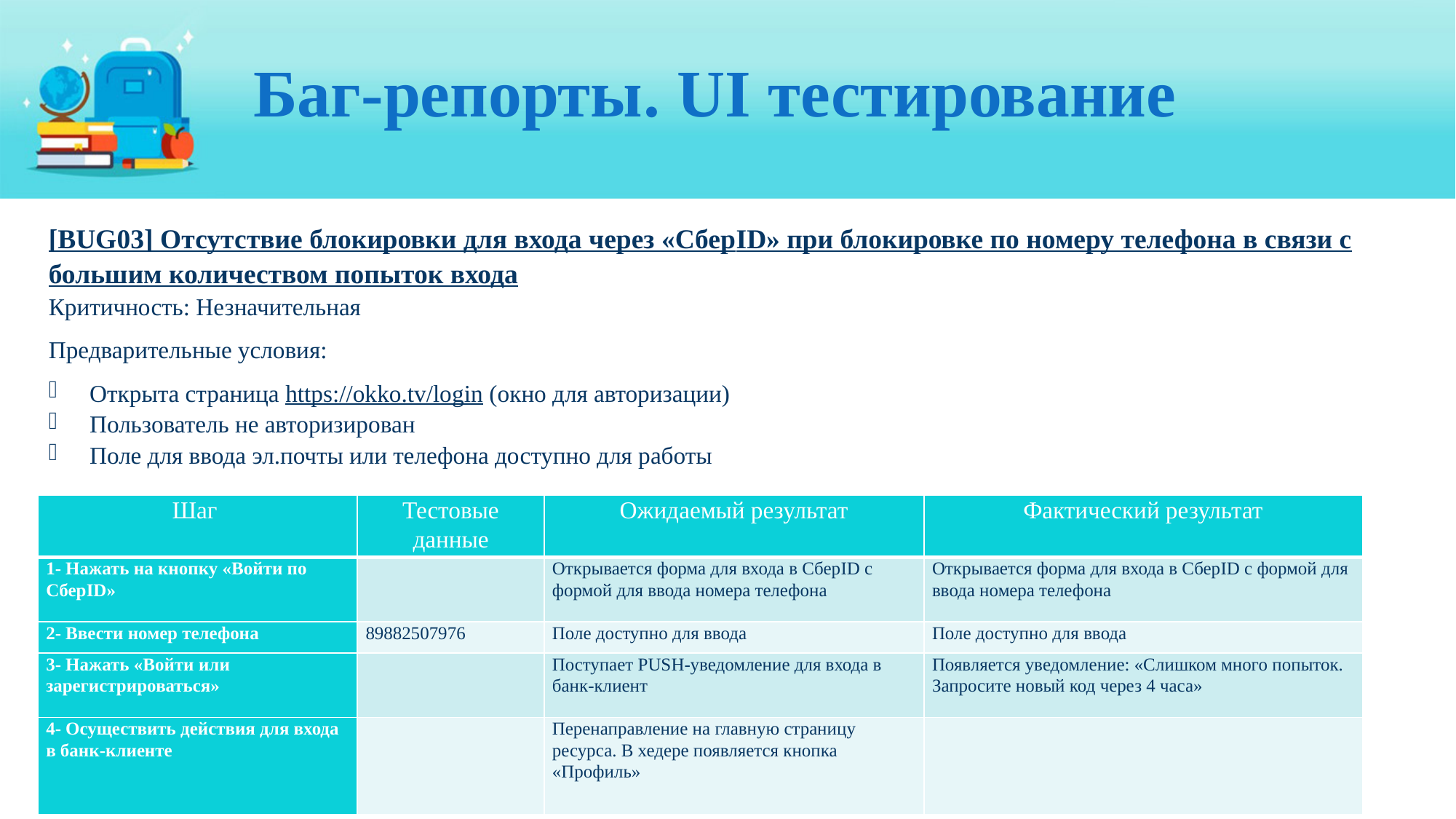

# Баг-репорты. UI тестирование
[BUG03] Отсутствие блокировки для входа через «СберID» при блокировке по номеру телефона в связи с большим количеством попыток входа
Критичность: Незначительная
Предварительные условия:
Открыта страница https://okko.tv/login (окно для авторизации)
Пользователь не авторизирован
Поле для ввода эл.почты или телефона доступно для работы

| Шаг | Тестовые данные | Ожидаемый результат | Фактический результат |
| --- | --- | --- | --- |
| 1- Нажать на кнопку «Войти по СберID» |  | Открывается форма для входа в СберID с формой для ввода номера телефона | Открывается форма для входа в СберID с формой для ввода номера телефона |
| 2- Ввести номер телефона | 89882507976 | Поле доступно для ввода | Поле доступно для ввода |
| 3- Нажать «Войти или зарегистрироваться» |  | Поступает PUSH-уведомление для входа в банк-клиент | Появляется уведомление: «Слишком много попыток. Запросите новый код через 4 часа» |
| 4- Осуществить действия для входа в банк-клиенте |  | Перенаправление на главную страницу ресурса. В хедере появляется кнопка «Профиль» |  |